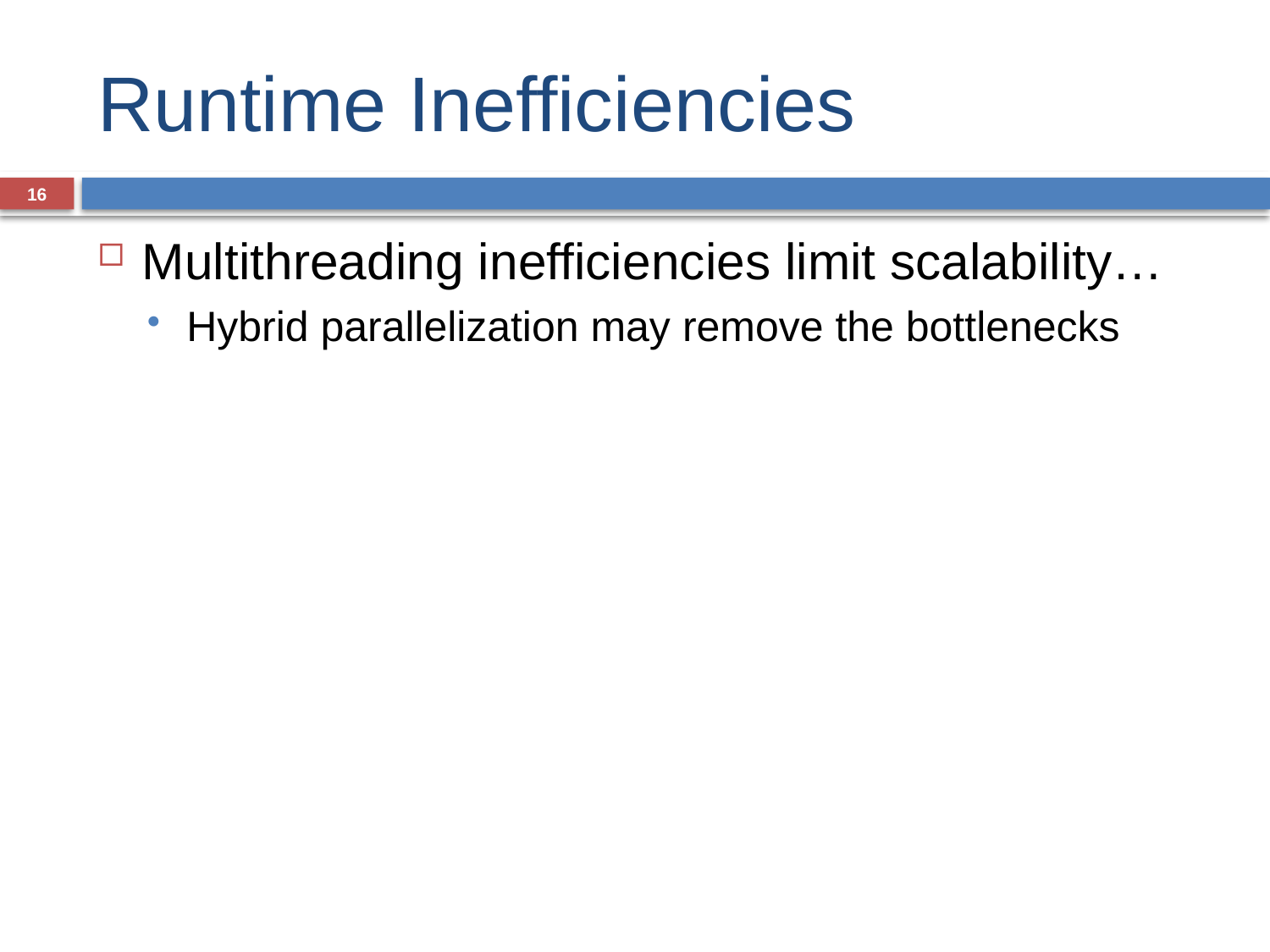

# Runtime Inefficiencies
16
Multithreading inefficiencies limit scalability…
Hybrid parallelization may remove the bottlenecks